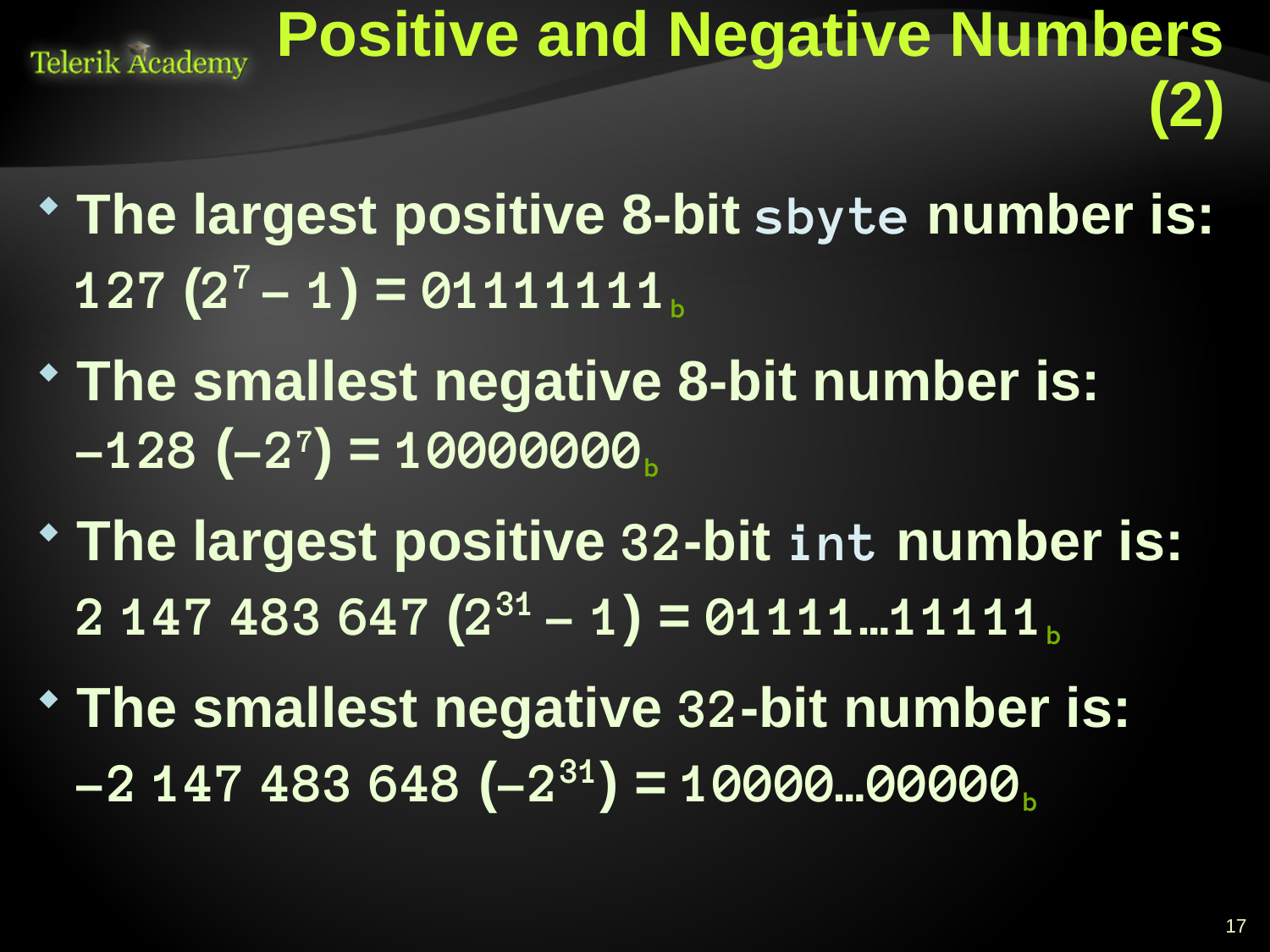

# Positive and Negative Numbers (2)
The largest positive 8-bit sbyte number is:
127 (27 - 1) = 01111111b
The smallest negative 8-bit number is:
-128 (-27) = 10000000b
The largest positive 32-bit int number is:
2 147 483 647 (231 - 1) = 01111…11111b
The smallest negative 32-bit number is:
-2 147 483 648 (-231) = 10000…00000b
17